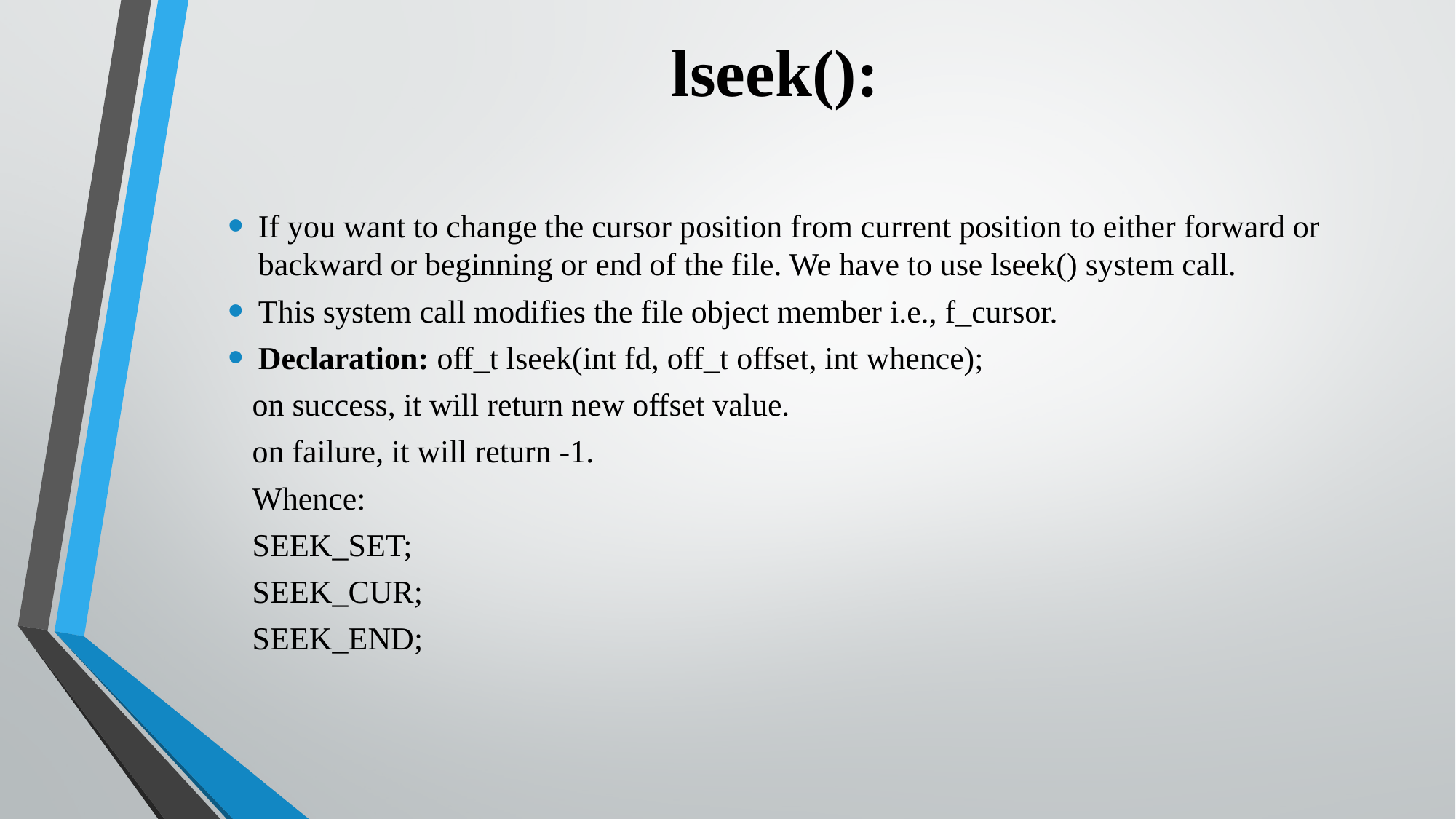

# lseek():
If you want to change the cursor position from current position to either forward or backward or beginning or end of the file. We have to use lseek() system call.
This system call modifies the file object member i.e., f_cursor.
Declaration: off_t lseek(int fd, off_t offset, int whence);
	on success, it will return new offset value.
	on failure, it will return -1.
	Whence:
	SEEK_SET;
	SEEK_CUR;
	SEEK_END;